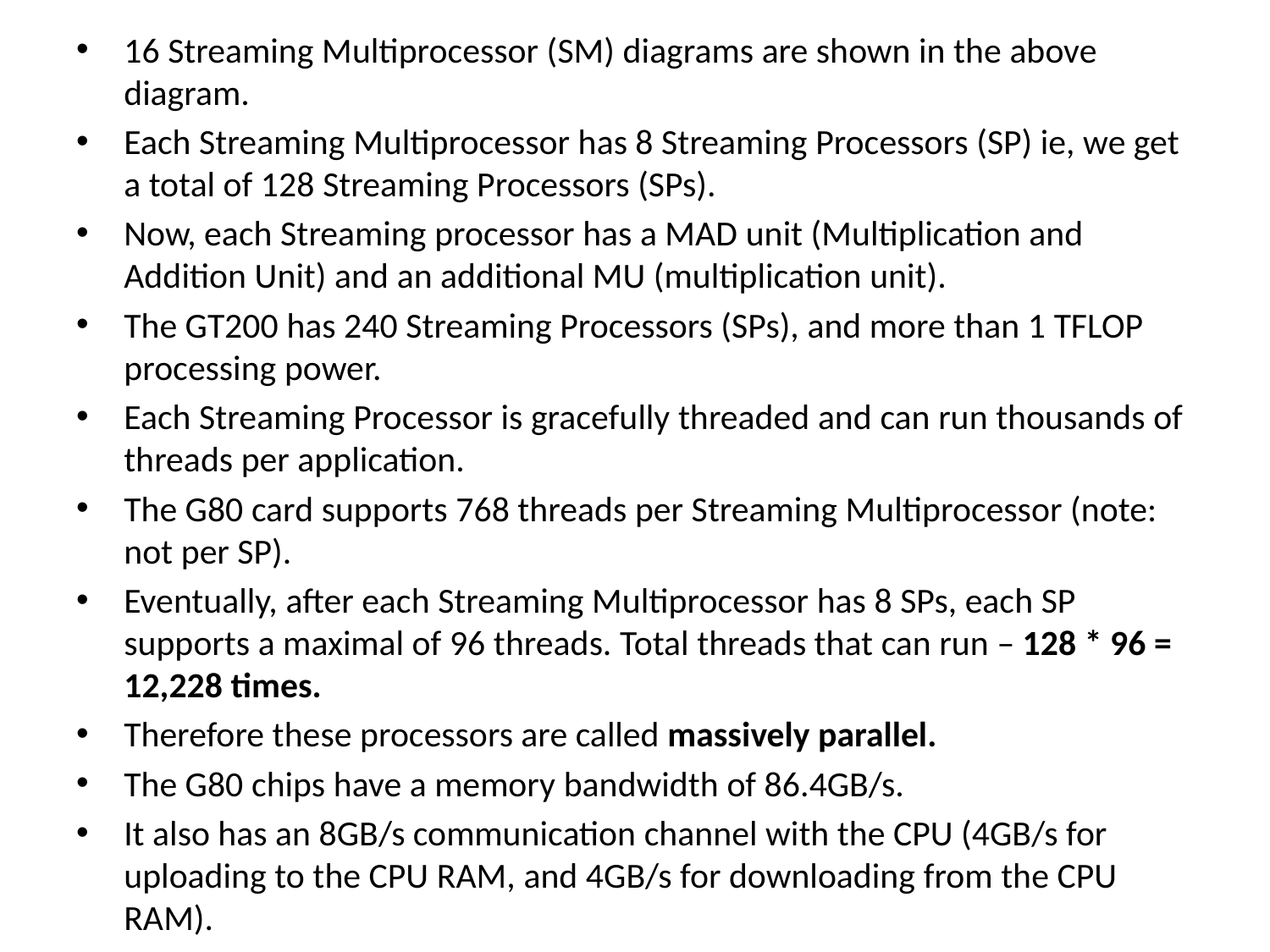

16 Streaming Multiprocessor (SM) diagrams are shown in the above diagram.
Each Streaming Multiprocessor has 8 Streaming Processors (SP) ie, we get a total of 128 Streaming Processors (SPs).
Now, each Streaming processor has a MAD unit (Multiplication and Addition Unit) and an additional MU (multiplication unit).
The GT200 has 240 Streaming Processors (SPs), and more than 1 TFLOP processing power.
Each Streaming Processor is gracefully threaded and can run thousands of threads per application.
The G80 card supports 768 threads per Streaming Multiprocessor (note: not per SP).
Eventually, after each Streaming Multiprocessor has 8 SPs, each SP supports a maximal of 96 threads. Total threads that can run – 128 * 96 = 12,228 times.
Therefore these processors are called massively parallel.
The G80 chips have a memory bandwidth of 86.4GB/s.
It also has an 8GB/s communication channel with the CPU (4GB/s for uploading to the CPU RAM, and 4GB/s for downloading from the CPU RAM).